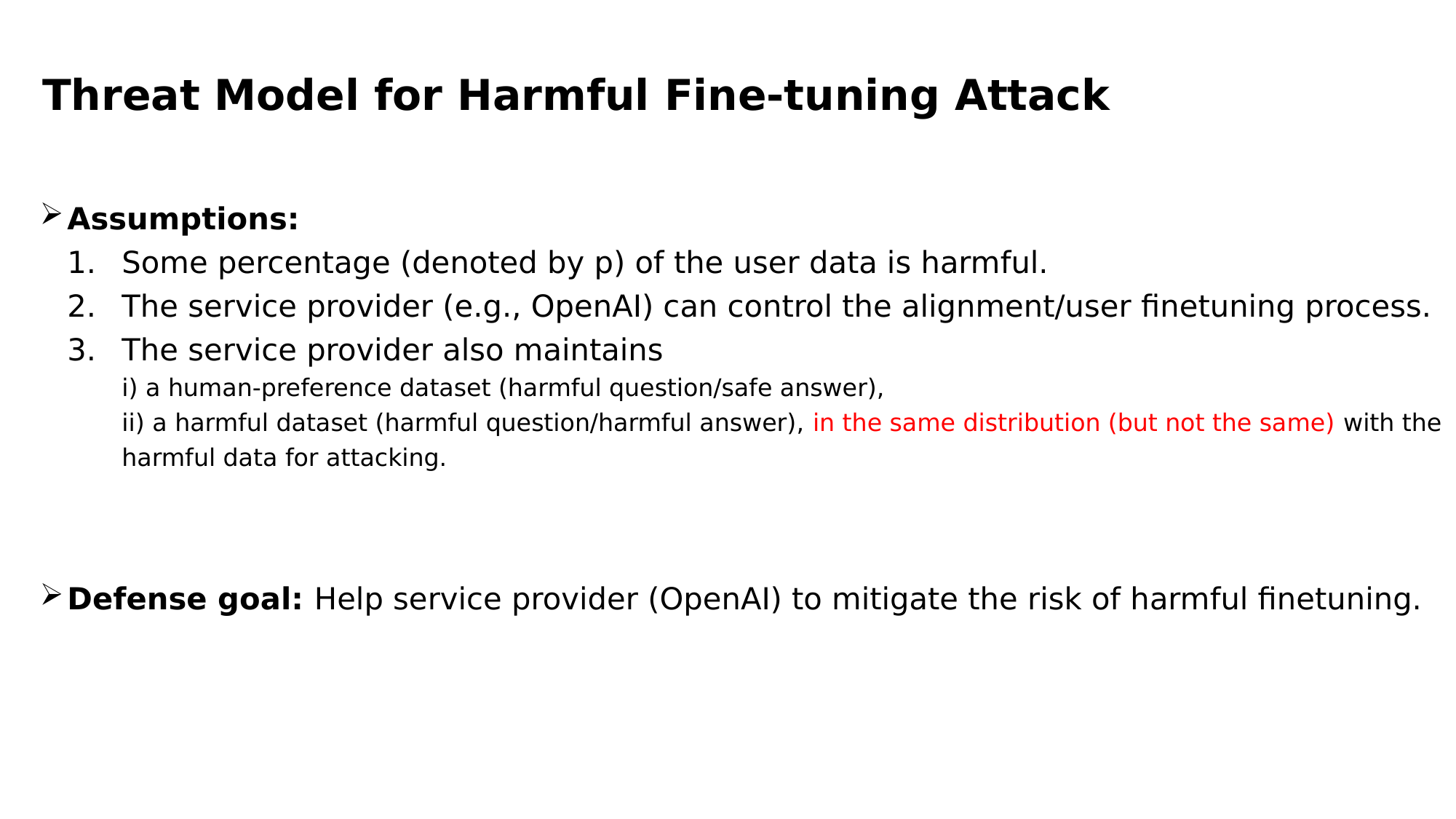

# Threat Model for Harmful Fine-tuning Attack

Assumptions:
Some percentage (denoted by p) of the user data is harmful.
The service provider (e.g., OpenAI) can control the alignment/user finetuning process.
The service provider also maintains
i) a human-preference dataset (harmful question/safe answer),
ii) a harmful dataset (harmful question/harmful answer), in the same distribution (but not the same) with the harmful data for attacking.

Defense goal: Help service provider (OpenAI) to mitigate the risk of harmful finetuning.